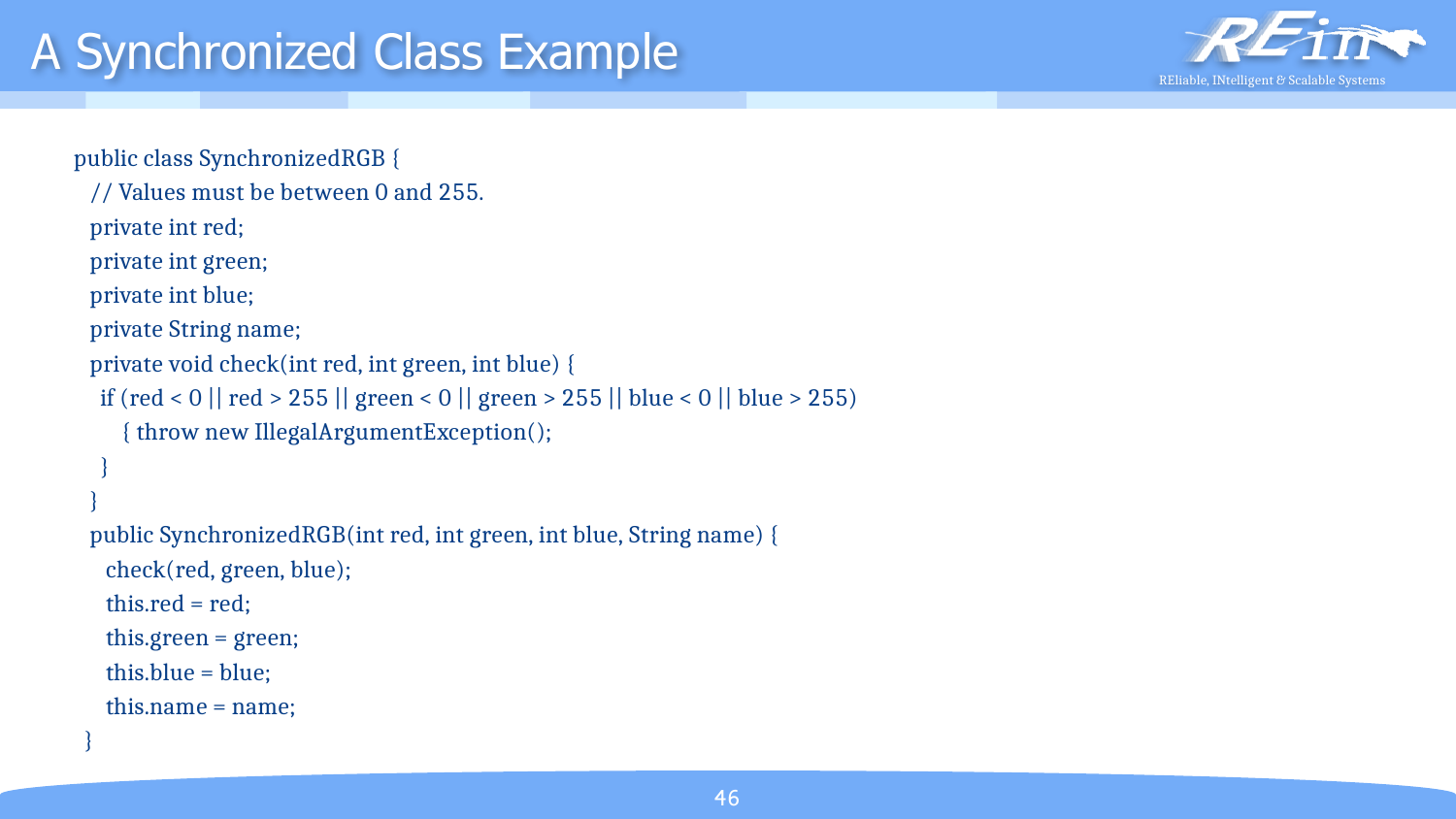

# A Synchronized Class Example
public class SynchronizedRGB {
   // Values must be between 0 and 255.
   private int red;
   private int green;
   private int blue;
   private String name;
   private void check(int red, int green, int blue) {
     if (red < 0 || red > 255 || green < 0 || green > 255 || blue < 0 || blue > 255)
         { throw new IllegalArgumentException();
     }
   }
   public SynchronizedRGB(int red, int green, int blue, String name) {
      check(red, green, blue);
      this.red = red;
      this.green = green;
      this.blue = blue;
      this.name = name;
  }
46